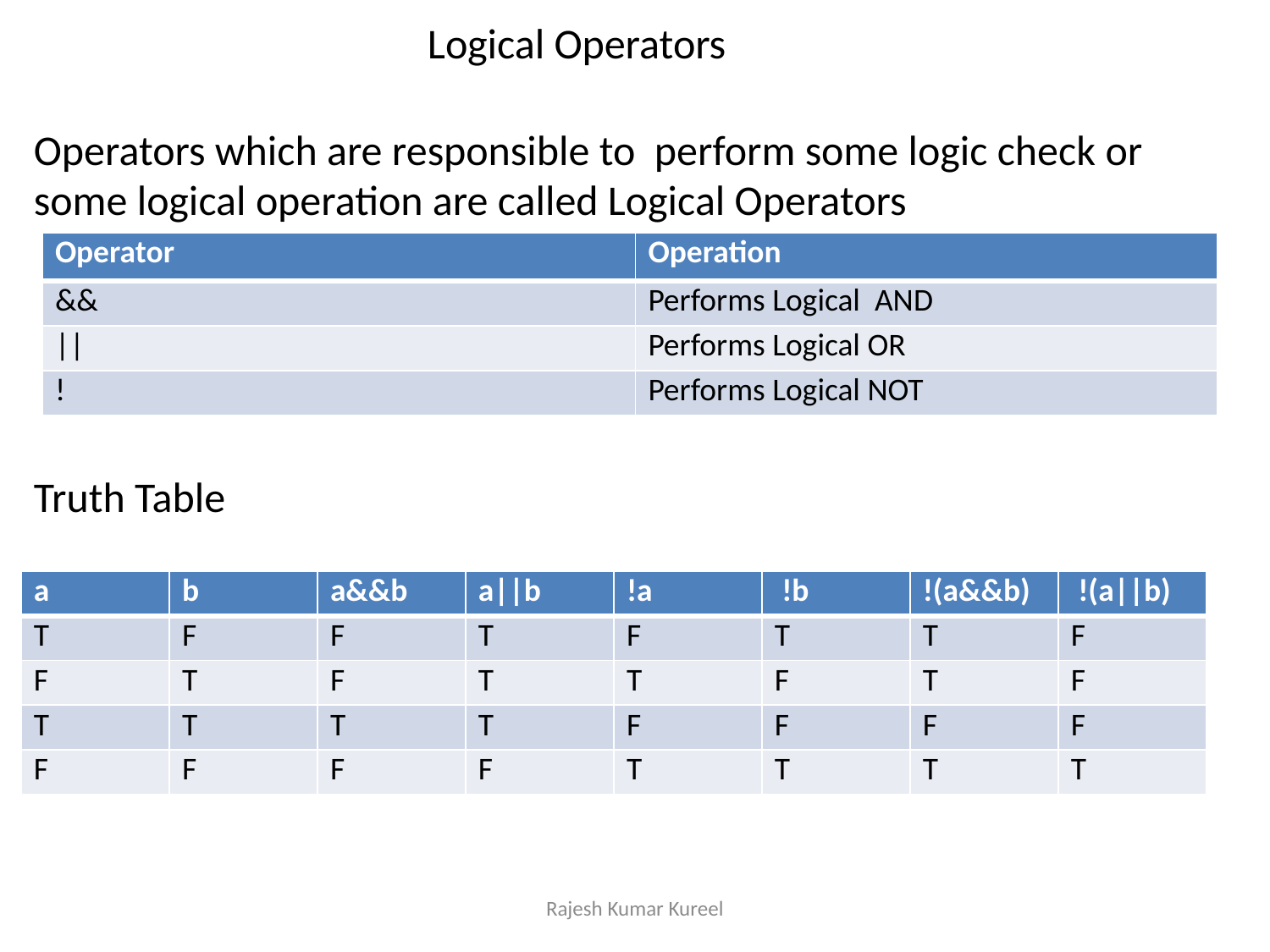

# Logical Operators
Operators which are responsible to  perform some logic check or some logical operation are called Logical Operators

Truth Table

| Operator | Operation |
| --- | --- |
| && | Performs Logical AND |
| || | Performs Logical OR |
| ! | Performs Logical NOT |
| a | b | a&&b | a||b | !a | !b | !(a&&b) | !(a||b) |
| --- | --- | --- | --- | --- | --- | --- | --- |
| T | F | F | T | F | T | T | F |
| F | T | F | T | T | F | T | F |
| T | T | T | T | F | F | F | F |
| F | F | F | F | T | T | T | T |
Rajesh Kumar Kureel